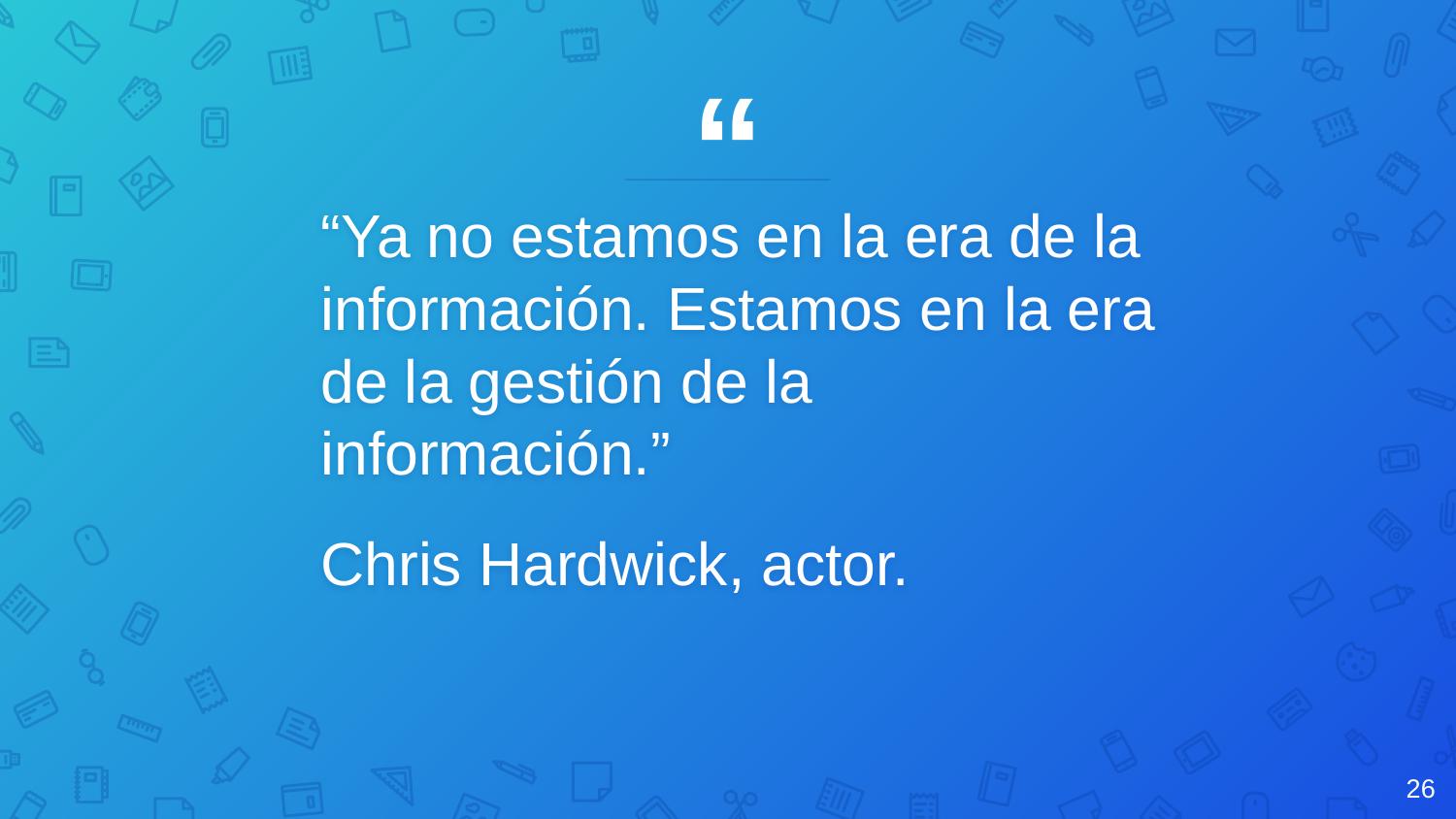

“Ya no estamos en la era de la información. Estamos en la era de la gestión de la información.”
Chris Hardwick, actor.
26